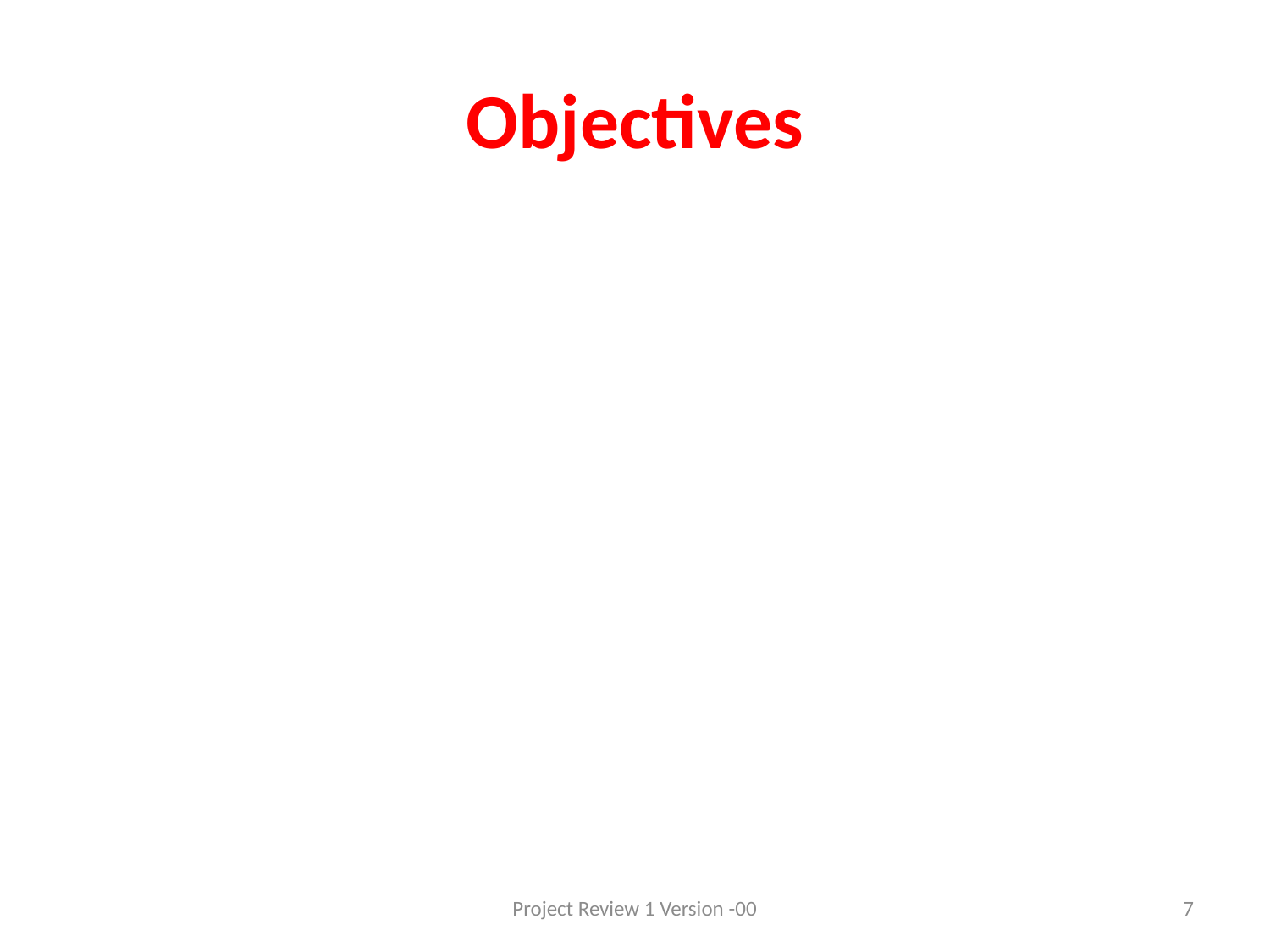

# Objectives

Project Review 1 Version -00
7